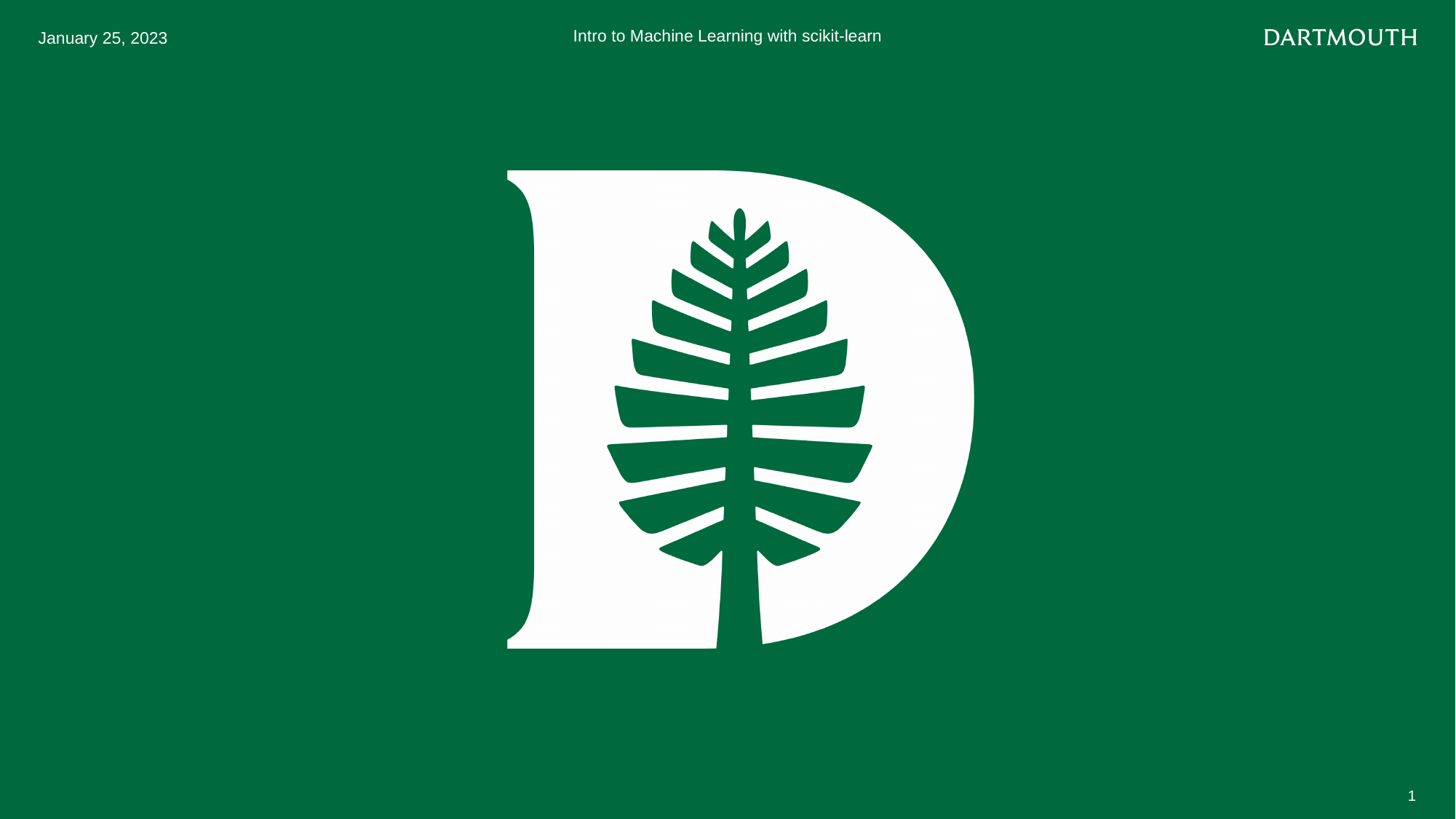

January 25, 2023
Intro to Machine Learning with scikit-learn
1